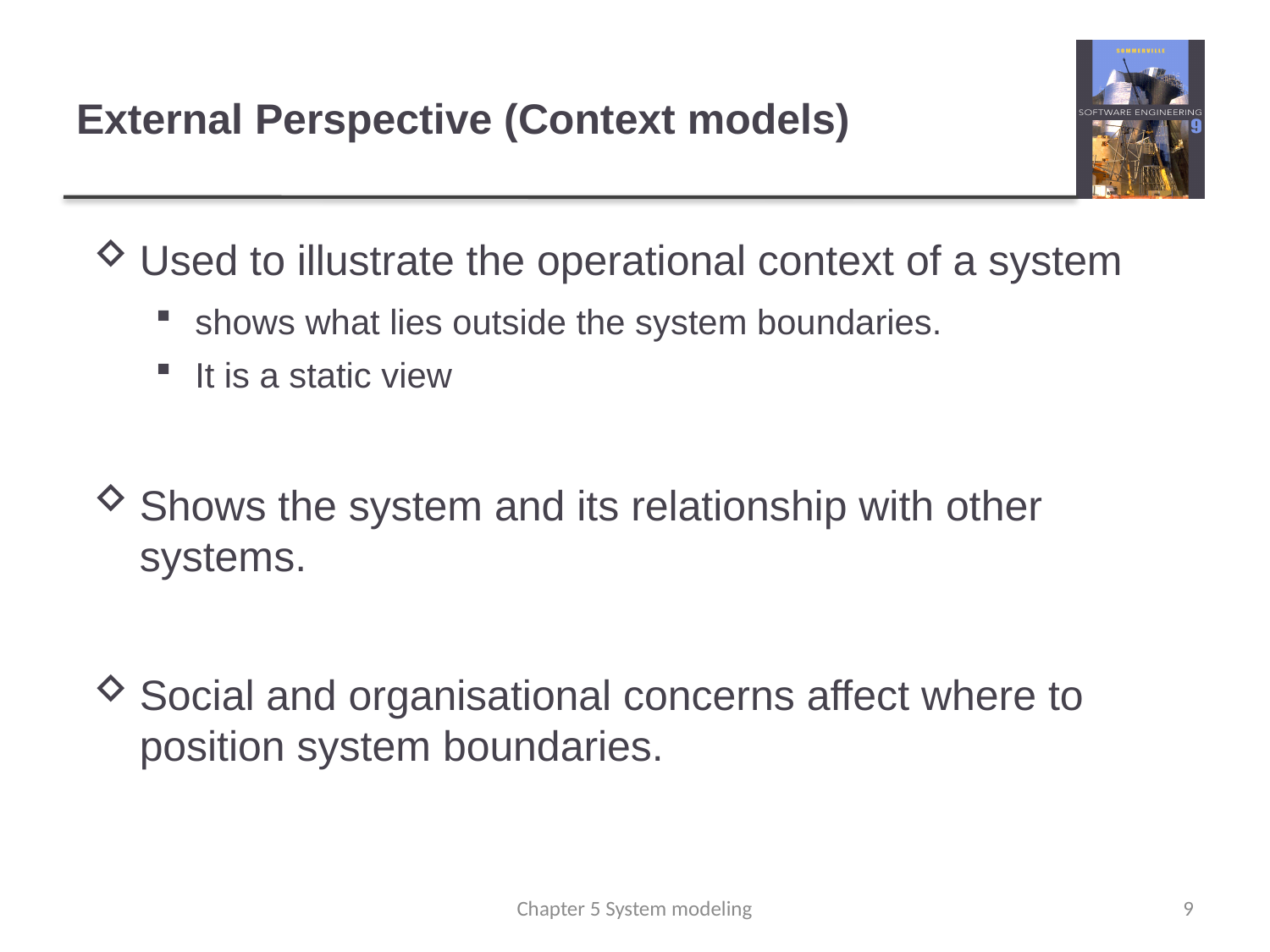

# External Perspective (Context models)
Used to illustrate the operational context of a system
shows what lies outside the system boundaries.
It is a static view

Shows the system and its relationship with other systems.

Social and organisational concerns affect where to position system boundaries.
Chapter 5 System modeling
9